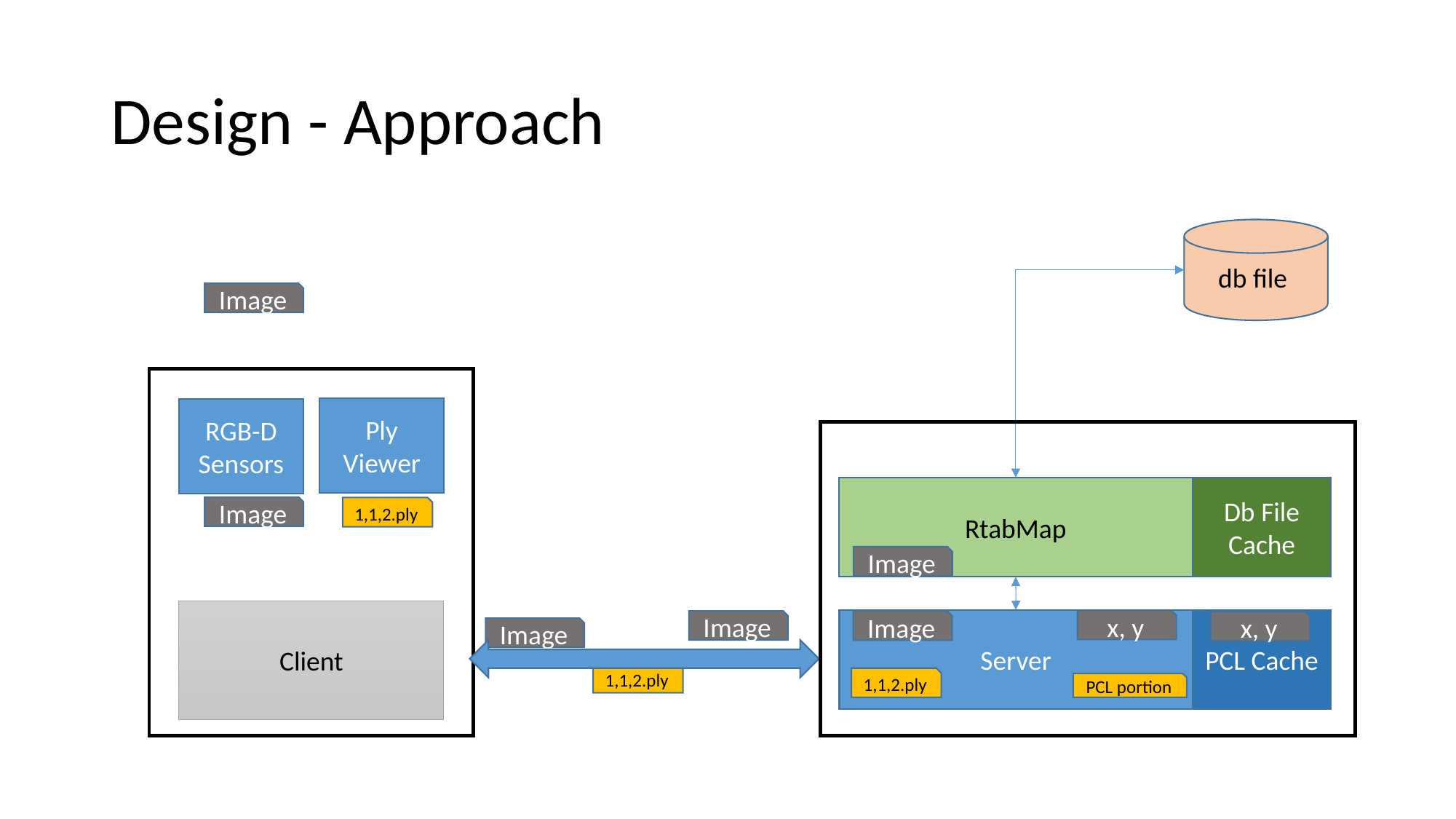

# Design - Approach

db file
Image

Ply Viewer
RGB-D Sensors

RtabMap
Db File Cache
Image
1,1,2.ply
Image
Client
Server
PCL Cache
x, y
Image
Image
x, y
Image

1,1,2.ply
1,1,2.ply
PCL portion